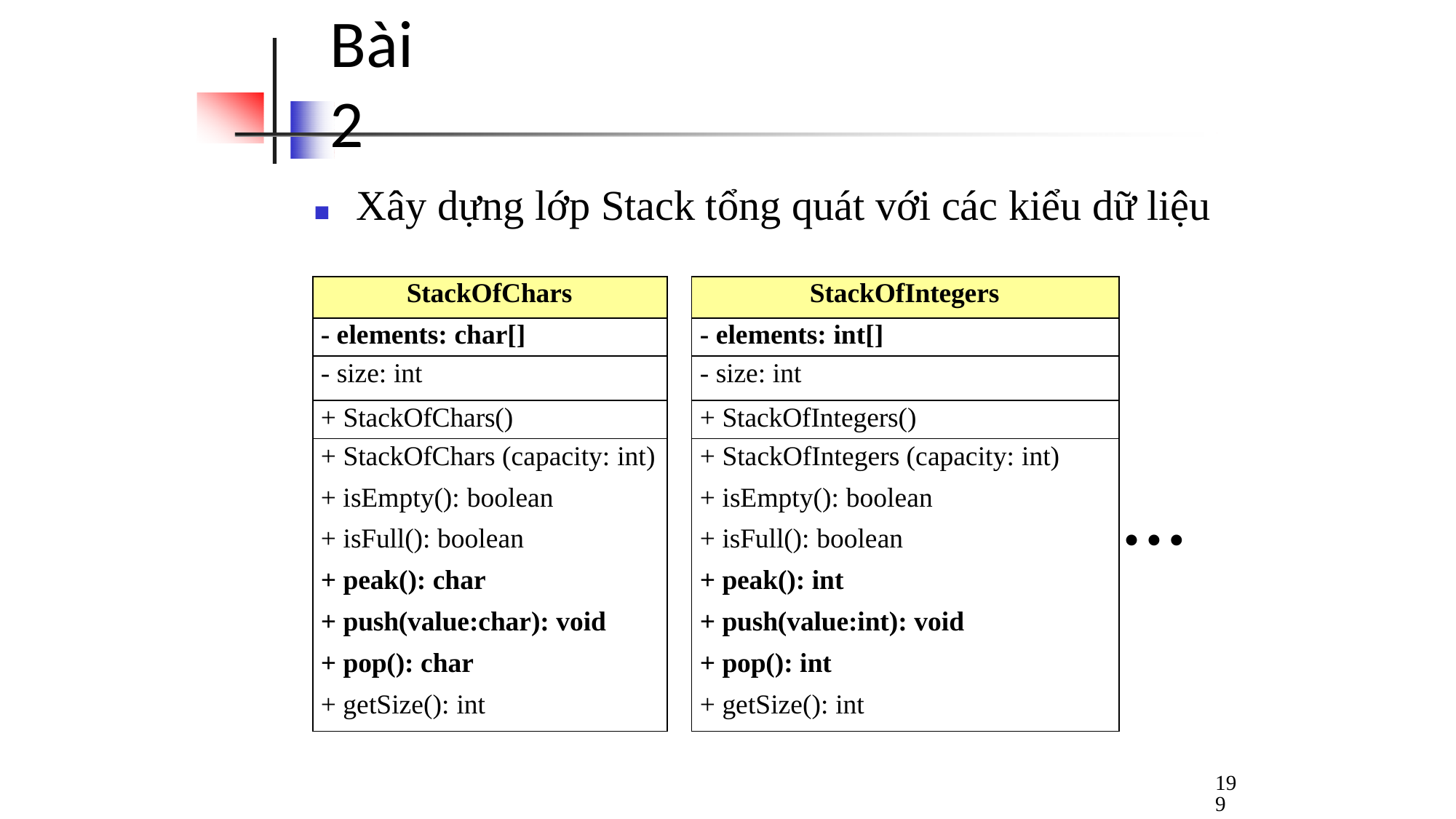

# Bài 2

◼	Xây dựng lớp Stack tổng quát với các kiểu dữ liệu
| StackOfChars |
| --- |
| - elements: char[] |
| - size: int |
| + StackOfChars() |
| + StackOfChars (capacity: int) |
| + isEmpty(): boolean |
| + isFull(): boolean |
| + peak(): char |
| + push(value:char): void |
| + pop(): char |
| + getSize(): int |
| StackOfIntegers |
| --- |
| - elements: int[] |
| - size: int |
| + StackOfIntegers() |
| + StackOfIntegers (capacity: int) |
| + isEmpty(): boolean |
| + isFull(): boolean |
| + peak(): int |
| + push(value:int): void |
| + pop(): int |
| + getSize(): int |
…
199